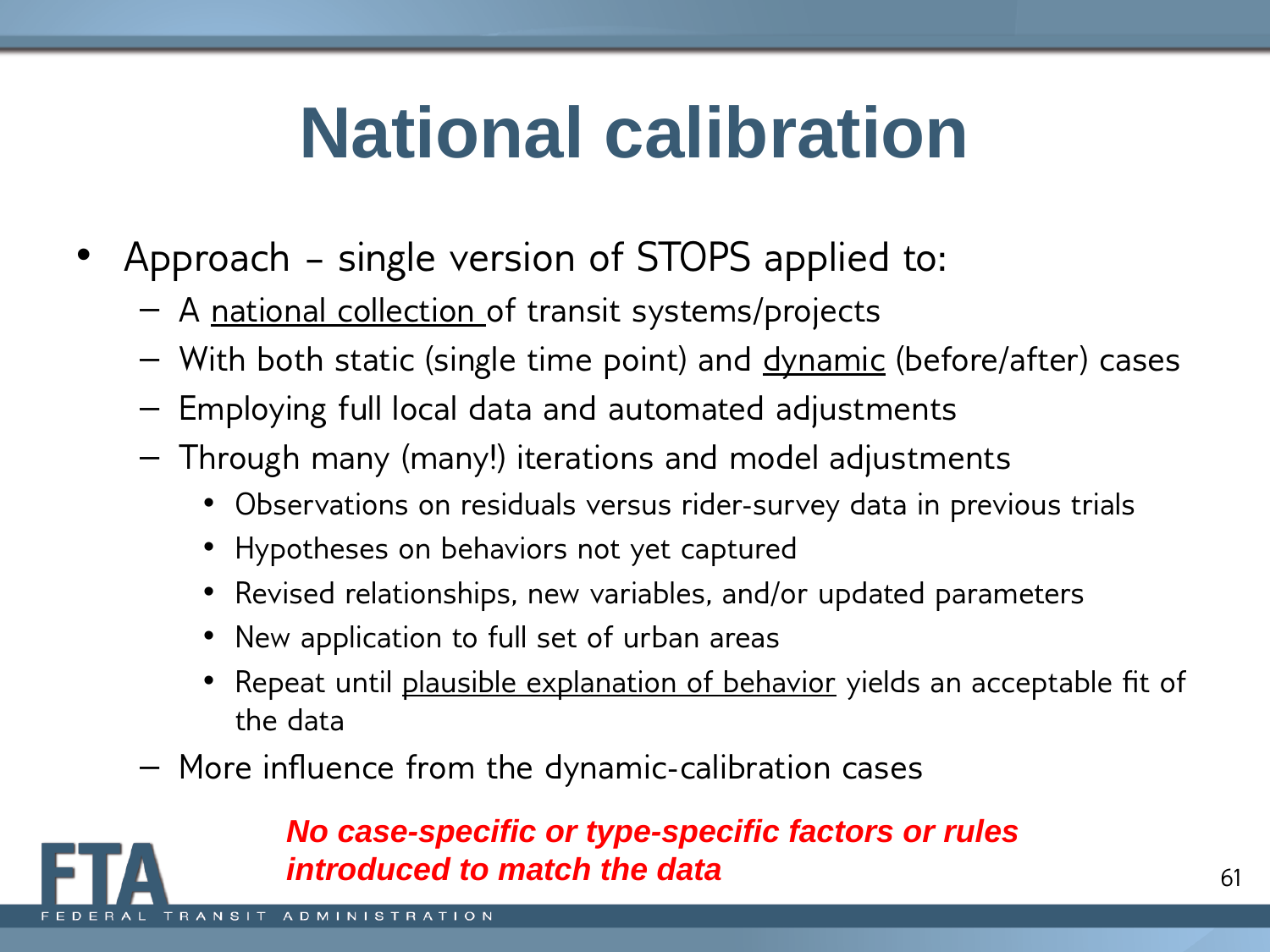

# National calibration
Approach – single version of STOPS applied to:
A national collection of transit systems/projects
With both static (single time point) and dynamic (before/after) cases
Employing full local data and automated adjustments
Through many (many!) iterations and model adjustments
Observations on residuals versus rider-survey data in previous trials
Hypotheses on behaviors not yet captured
Revised relationships, new variables, and/or updated parameters
New application to full set of urban areas
Repeat until plausible explanation of behavior yields an acceptable fit of the data
More influence from the dynamic-calibration cases
No case-specific or type-specific factors or rules introduced to match the data